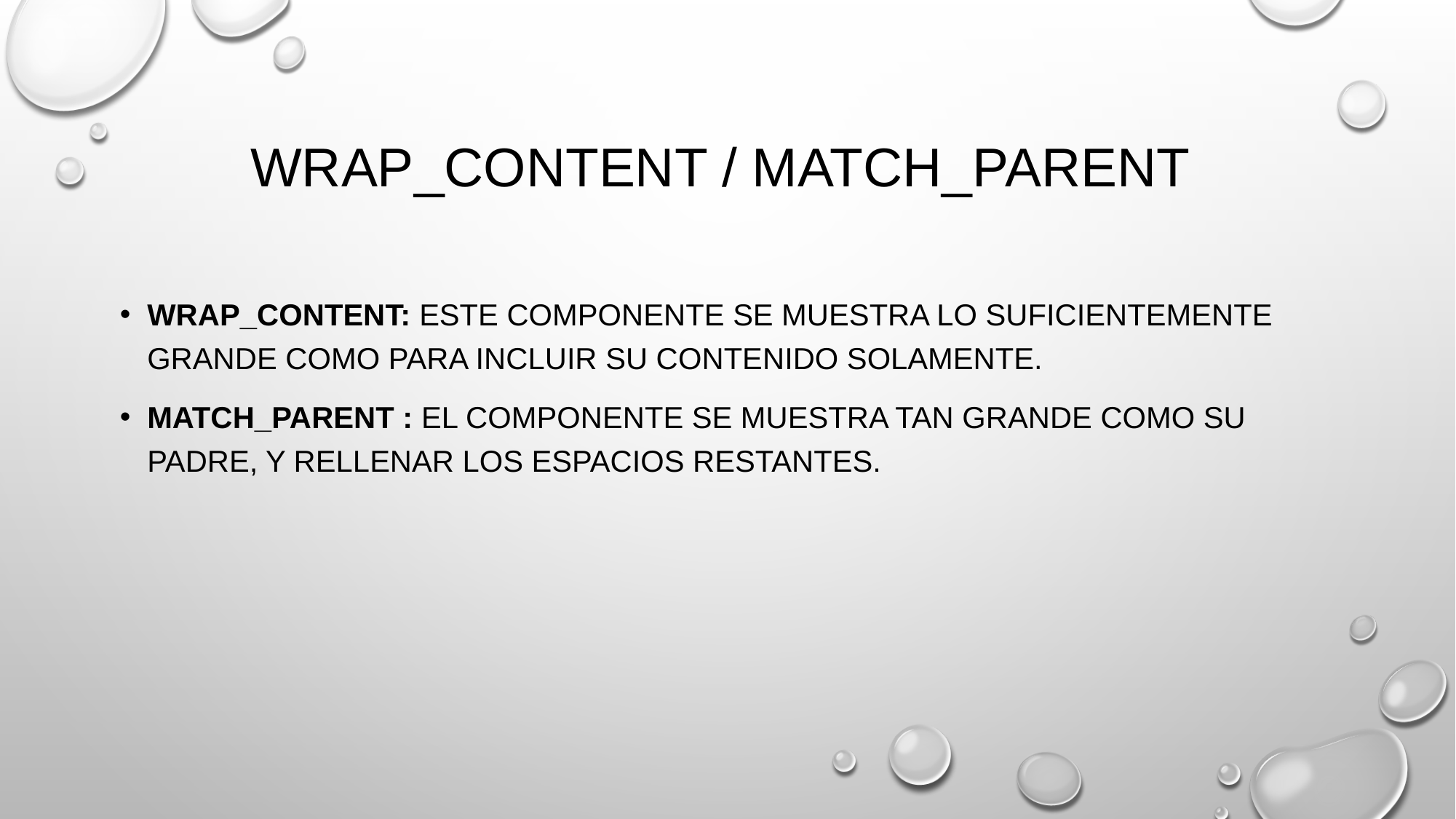

# WRAP_CONTENT / MATCH_PARENT
WRAP_CONTENT: ESTE COMPONENTE SE MUESTRA LO SUFICIENTEMENTE GRANDE COMO PARA INCLUIR SU CONTENIDO SOLAMENTE.
MATCH_PARENT : EL COMPONENTE SE MUESTRA TAN GRANDE COMO SU PADRE, Y RELLENAR LOS ESPACIOS RESTANTES.